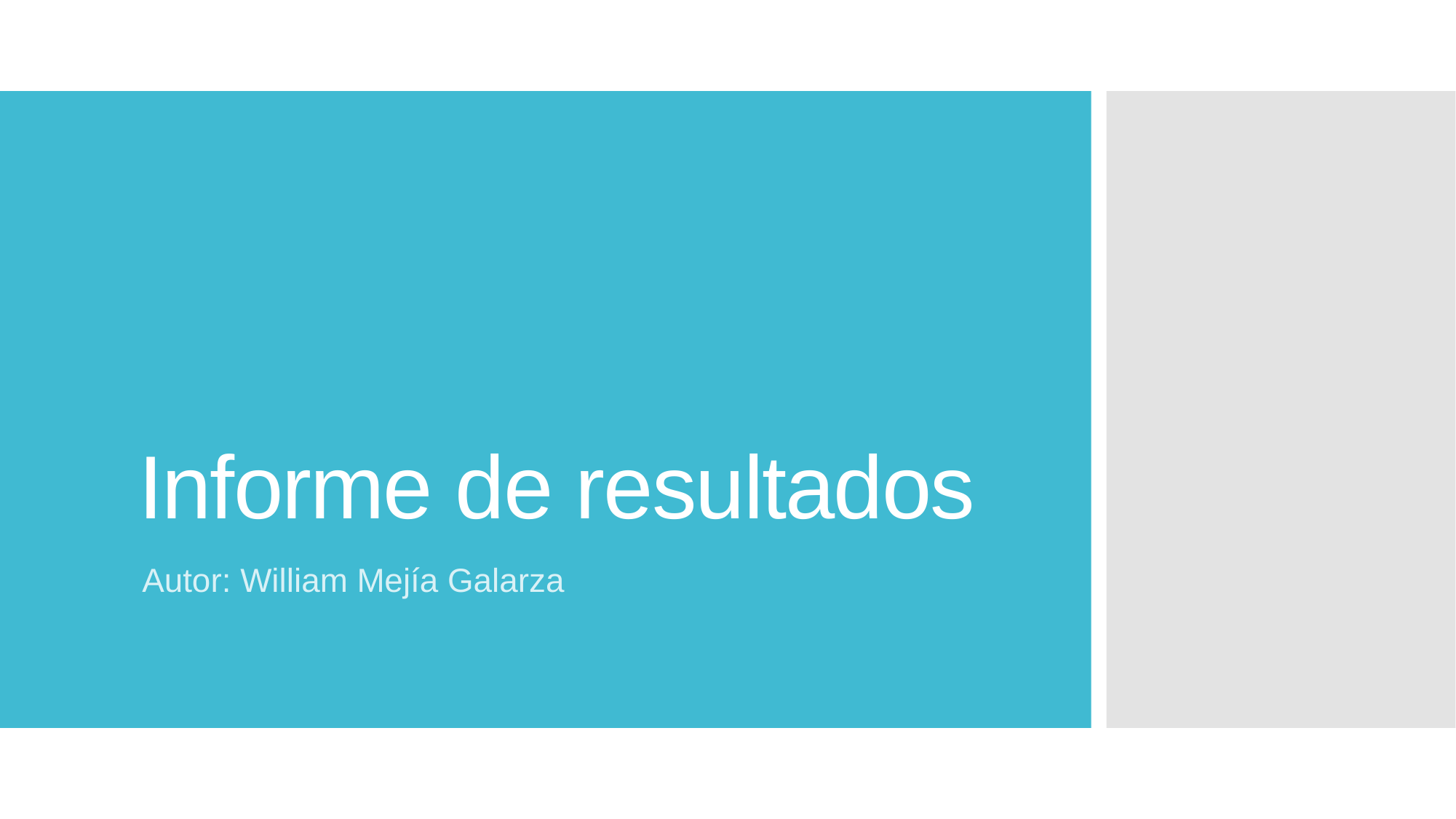

# Informe de resultados
Autor: William Mejía Galarza